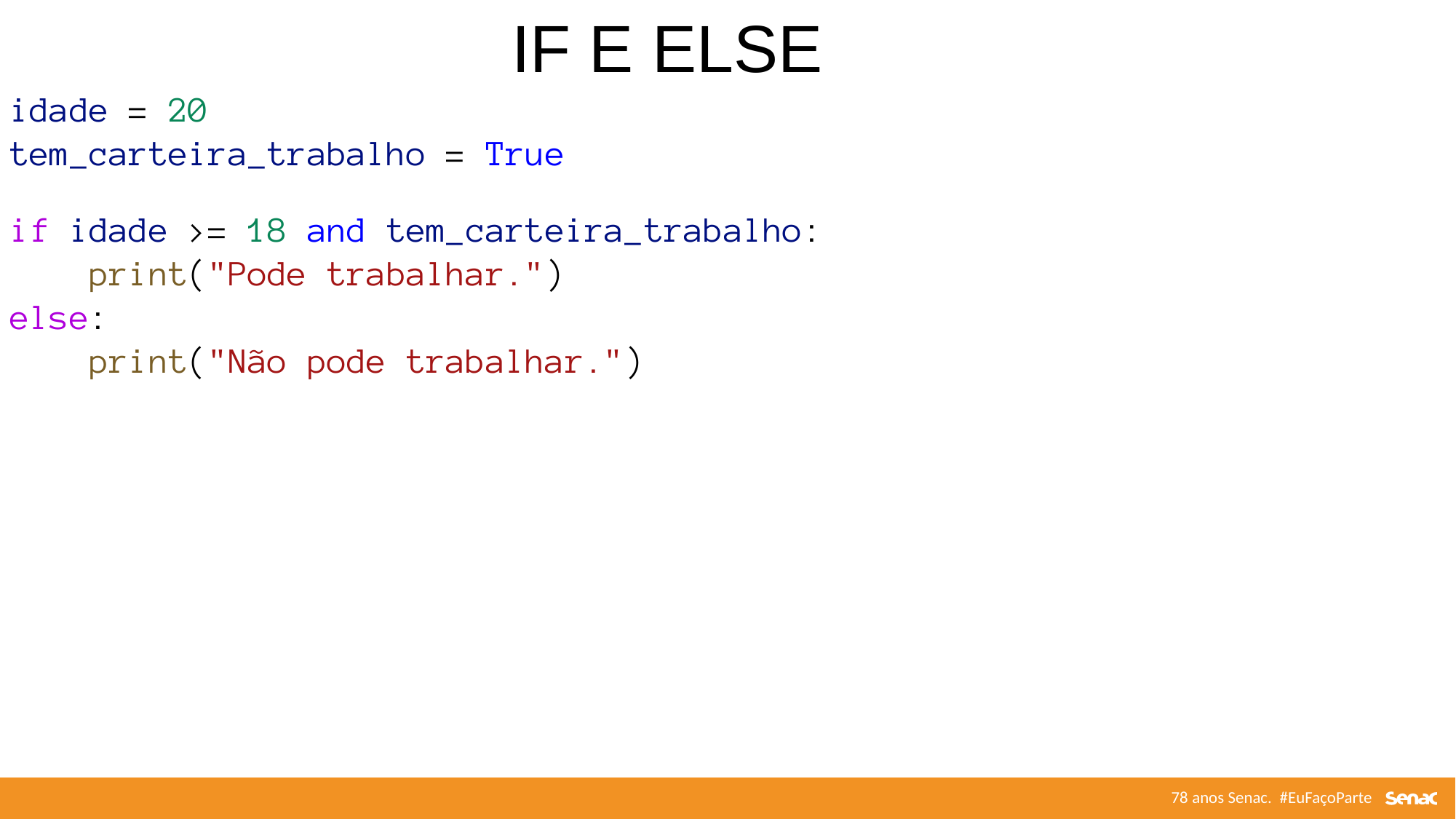

IF E ELSE
idade = 20
tem_carteira_trabalho = True

if idade >= 18 and tem_carteira_trabalho:
    print("Pode trabalhar.")
else:
    print("Não pode trabalhar.")